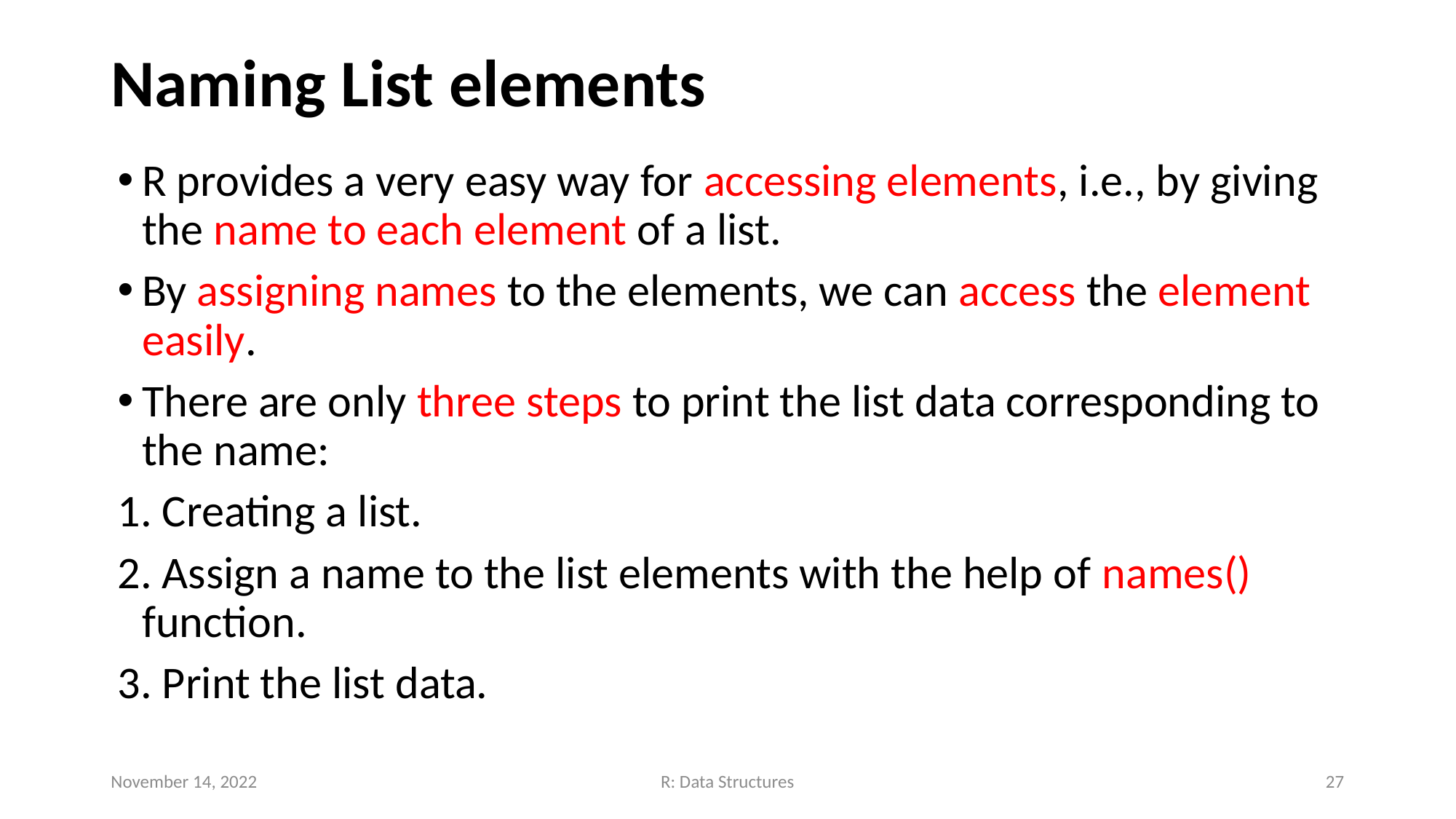

# Naming List elements
R provides a very easy way for accessing elements, i.e., by giving the name to each element of a list.
By assigning names to the elements, we can access the element easily.
There are only three steps to print the list data corresponding to the name:
1. Creating a list.
2. Assign a name to the list elements with the help of names() function.
3. Print the list data.

November 14, 2022
R: Data Structures
27